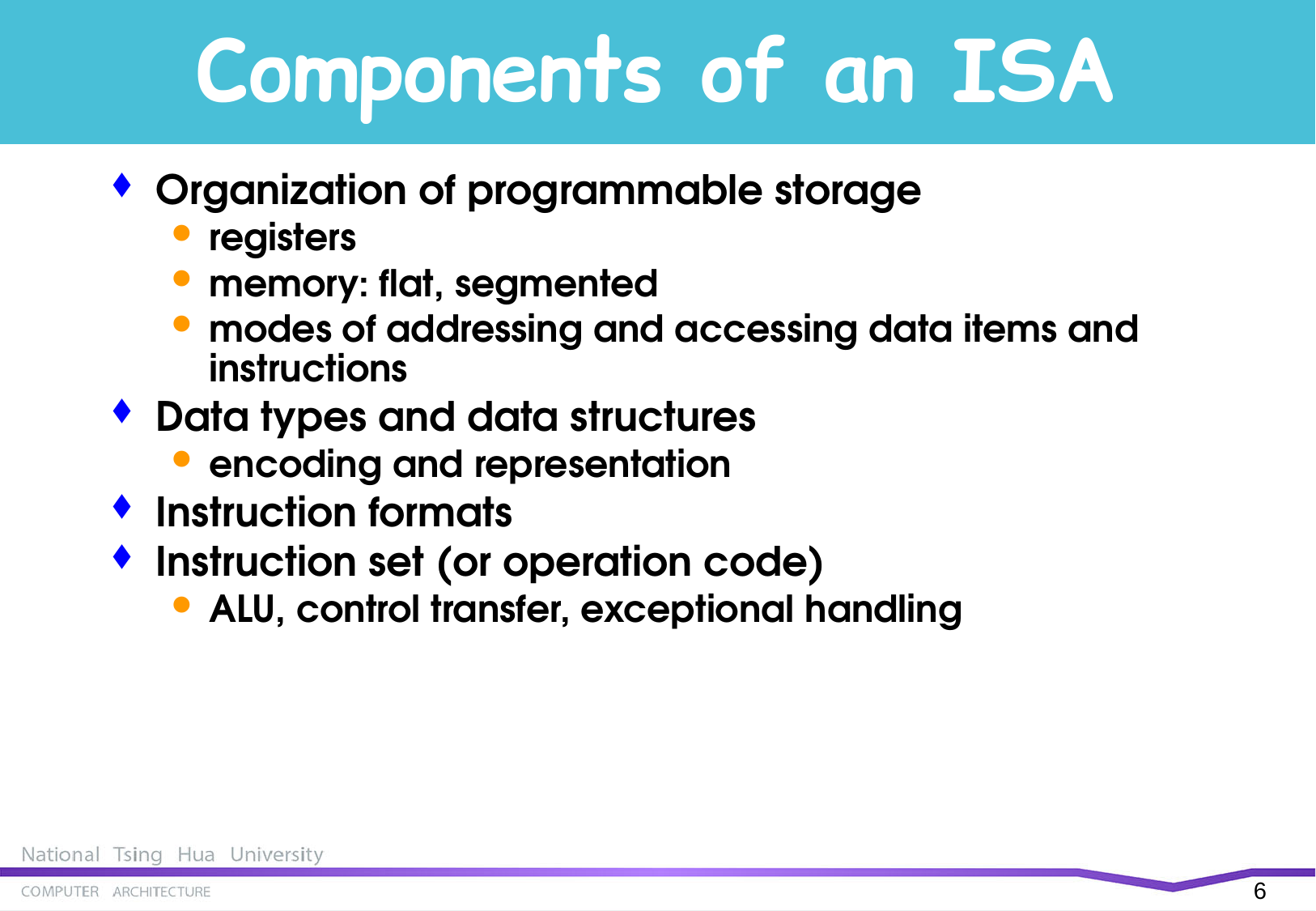

# Components of an ISA
Organization of programmable storage
registers
memory: flat, segmented
modes of addressing and accessing data items and instructions
Data types and data structures
encoding and representation
Instruction formats
Instruction set (or operation code)
ALU, control transfer, exceptional handling
6